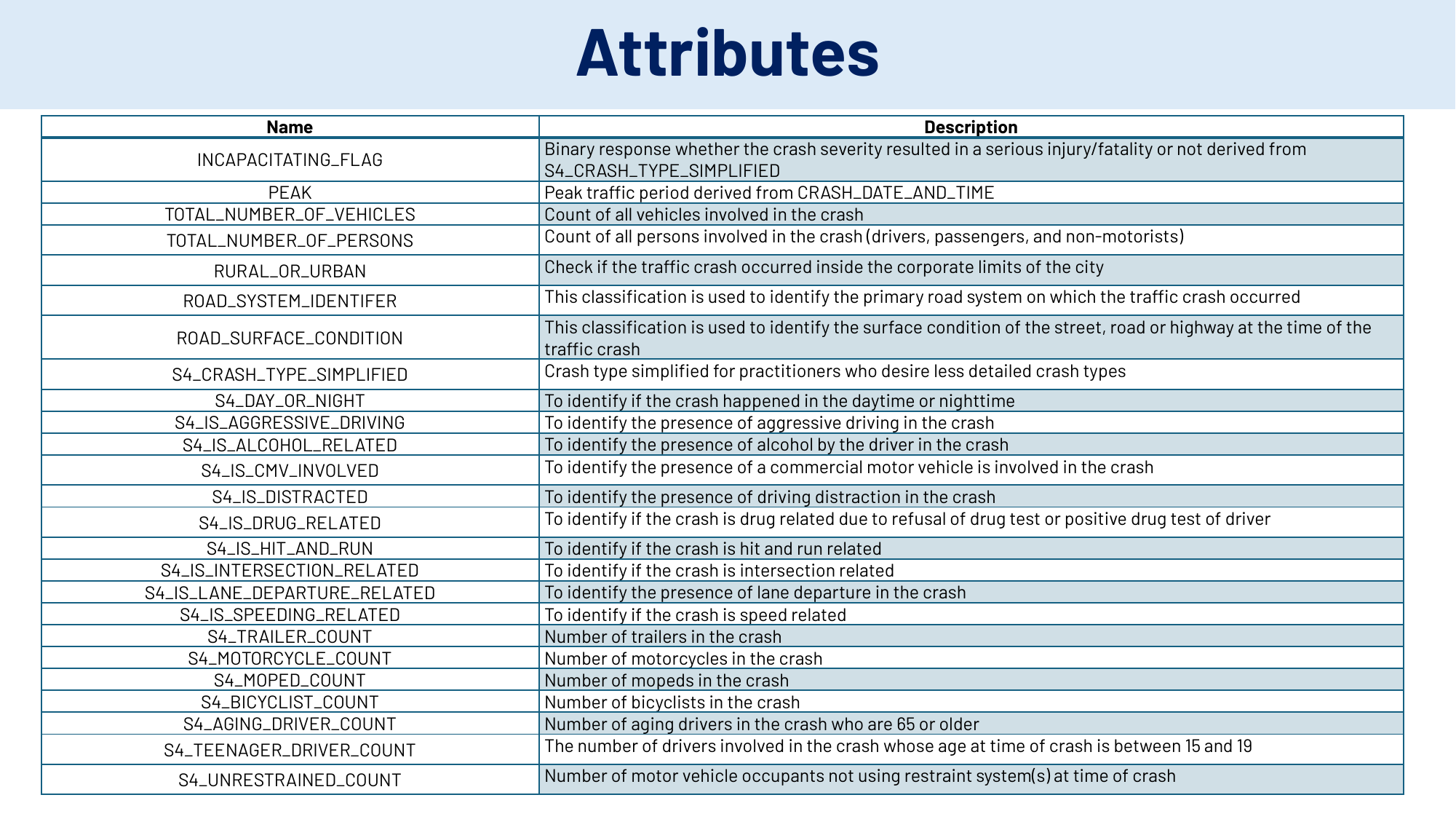

# Attributes
| Name | Description |
| --- | --- |
| INCAPACITATING\_FLAG | Binary response whether the crash severity resulted in a serious injury/fatality or not derived from S4\_CRASH\_TYPE\_SIMPLIFIED |
| PEAK | Peak traffic period derived from CRASH\_DATE\_AND\_TIME |
| TOTAL\_NUMBER\_OF\_VEHICLES | Count of all vehicles involved in the crash |
| TOTAL\_NUMBER\_OF\_PERSONS | Count of all persons involved in the crash (drivers, passengers, and non-motorists) |
| RURAL\_OR\_URBAN | Check if the traffic crash occurred inside the corporate limits of the city |
| ROAD\_SYSTEM\_IDENTIFER | This classification is used to identify the primary road system on which the traffic crash occurred |
| ROAD\_SURFACE\_CONDITION | This classification is used to identify the surface condition of the street, road or highway at the time of the traffic crash |
| S4\_CRASH\_TYPE\_SIMPLIFIED | Crash type simplified for practitioners who desire less detailed crash types |
| S4\_DAY\_OR\_NIGHT | To identify if the crash happened in the daytime or nighttime |
| S4\_IS\_AGGRESSIVE\_DRIVING | To identify the presence of aggressive driving in the crash |
| S4\_IS\_ALCOHOL\_RELATED | To identify the presence of alcohol by the driver in the crash |
| S4\_IS\_CMV\_INVOLVED | To identify the presence of a commercial motor vehicle is involved in the crash |
| S4\_IS\_DISTRACTED | To identify the presence of driving distraction in the crash |
| S4\_IS\_DRUG\_RELATED | To identify if the crash is drug related due to refusal of drug test or positive drug test of driver |
| S4\_IS\_HIT\_AND\_RUN | To identify if the crash is hit and run related |
| S4\_IS\_INTERSECTION\_RELATED | To identify if the crash is intersection related |
| S4\_IS\_LANE\_DEPARTURE\_RELATED | To identify the presence of lane departure in the crash |
| S4\_IS\_SPEEDING\_RELATED | To identify if the crash is speed related |
| S4\_TRAILER\_COUNT | Number of trailers in the crash |
| S4\_MOTORCYCLE\_COUNT | Number of motorcycles in the crash |
| S4\_MOPED\_COUNT | Number of mopeds in the crash |
| S4\_BICYCLIST\_COUNT | Number of bicyclists in the crash |
| S4\_AGING\_DRIVER\_COUNT | Number of aging drivers in the crash who are 65 or older |
| S4\_TEENAGER\_DRIVER\_COUNT | The number of drivers involved in the crash whose age at time of crash is between 15 and 19 |
| S4\_UNRESTRAINED\_COUNT | Number of motor vehicle occupants not using restraint system(s) at time of crash |